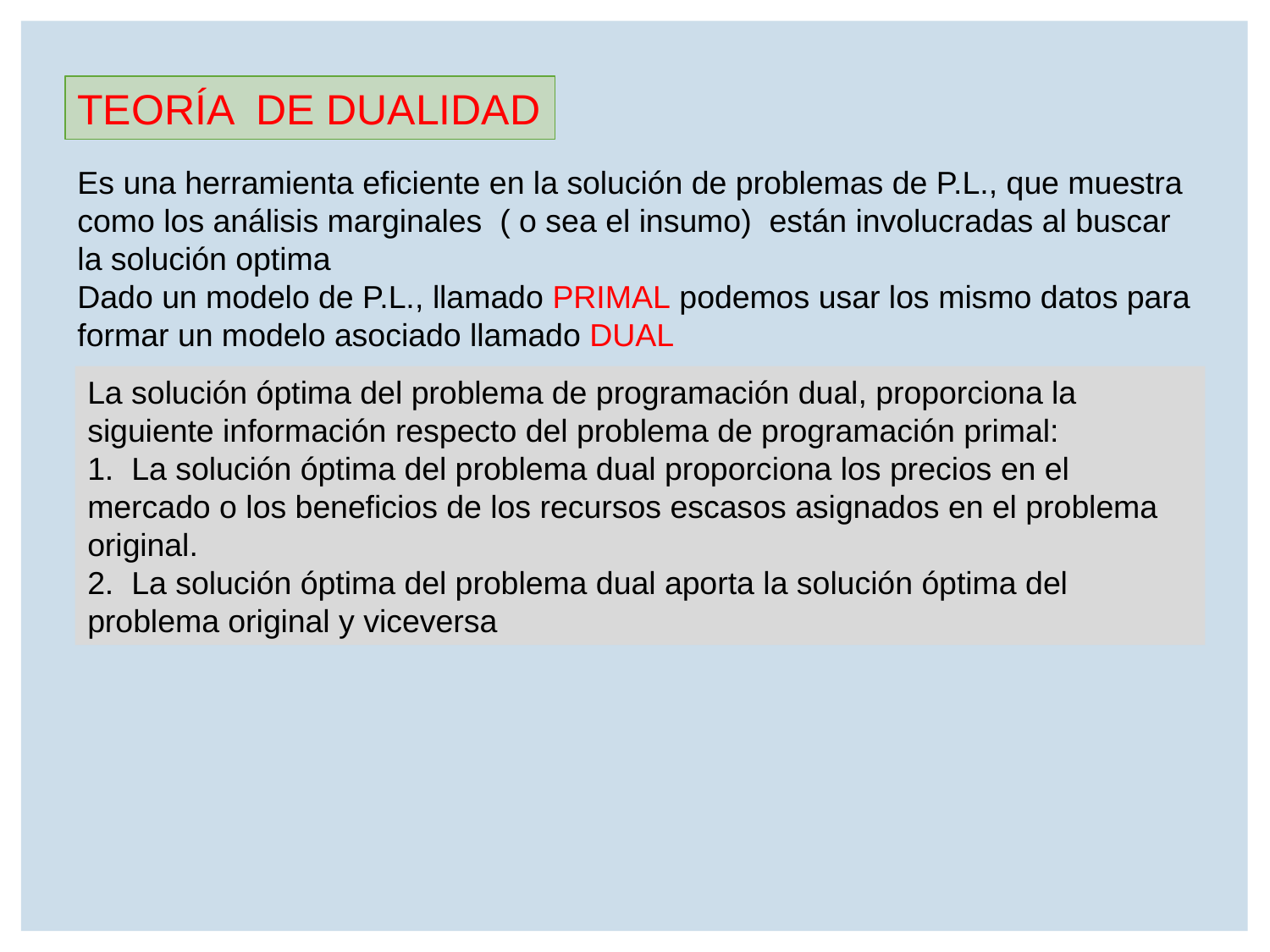

TEORÍA  DE DUALIDAD
Es una herramienta eficiente en la solución de problemas de P.L., que muestra como los análisis marginales  ( o sea el insumo)  están involucradas al buscar la solución optima
Dado un modelo de P.L., llamado PRIMAL podemos usar los mismo datos para formar un modelo asociado llamado DUAL
La solución óptima del problema de programación dual, proporciona la siguiente información respecto del problema de programación primal:
1.  La solución óptima del problema dual proporciona los precios en el mercado o los beneficios de los recursos escasos asignados en el problema original.
2.  La solución óptima del problema dual aporta la solución óptima del problema original y viceversa